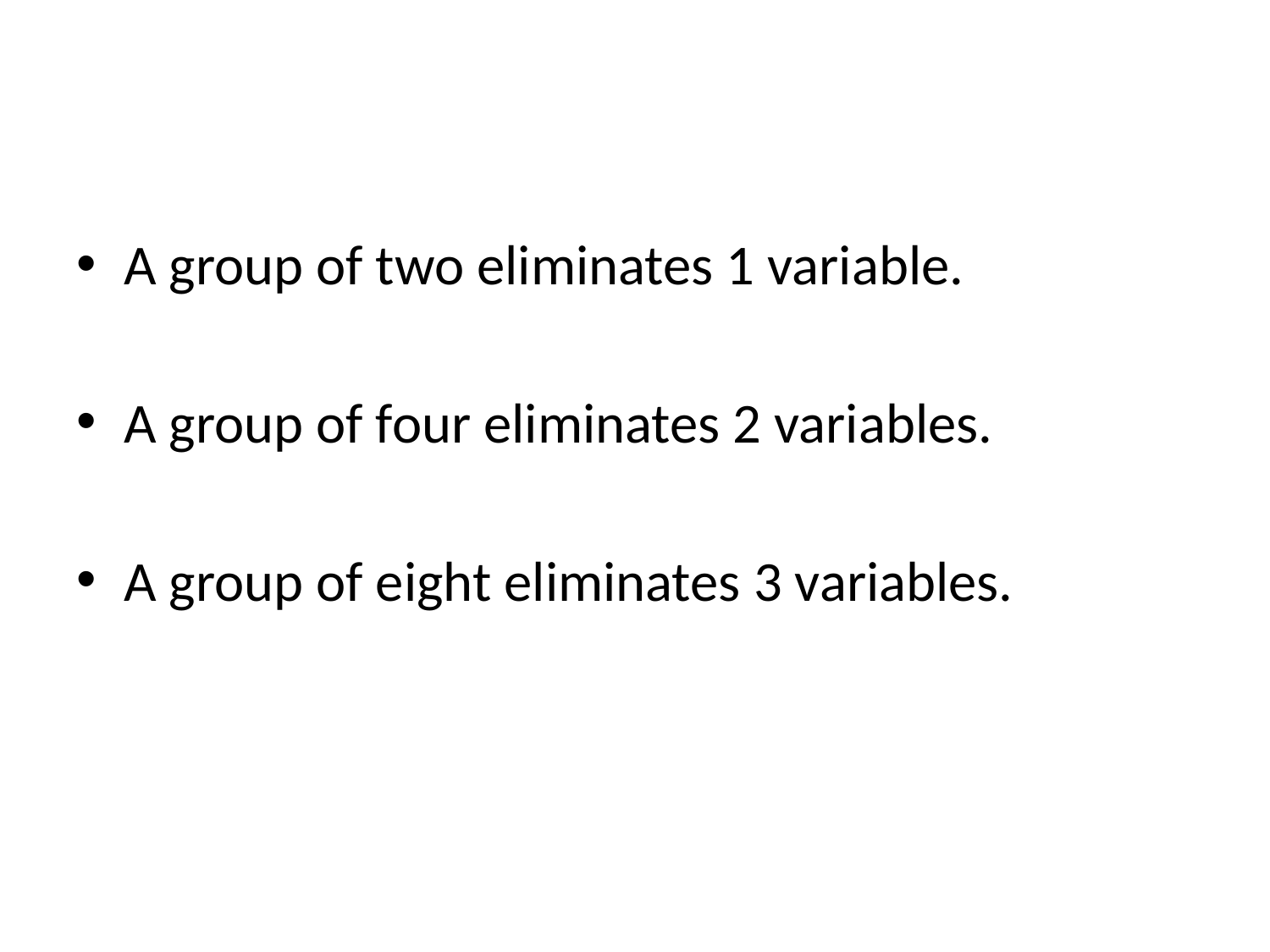

#
A group of two eliminates 1 variable.

A group of four eliminates 2 variables.

A group of eight eliminates 3 variables.